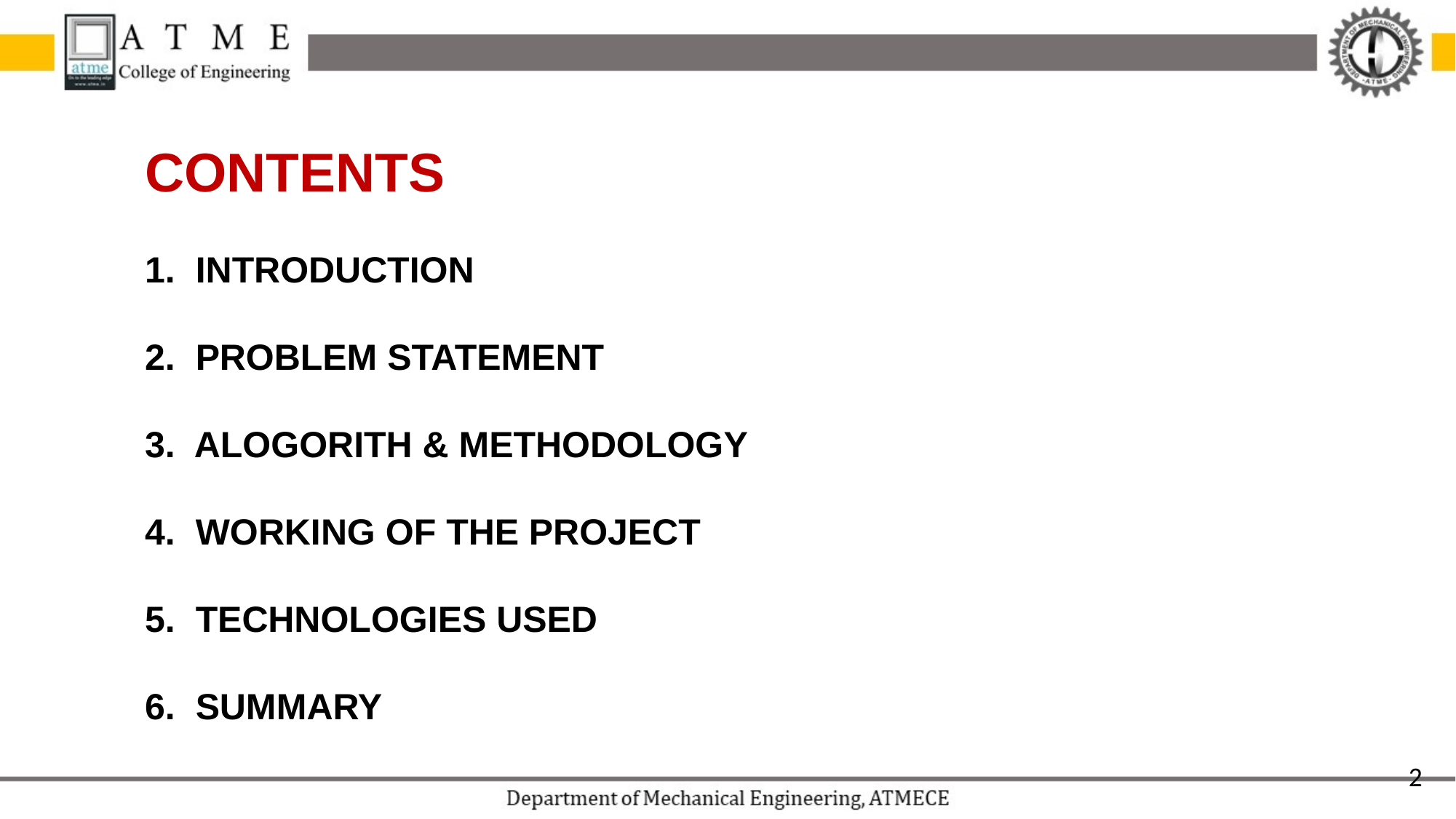

# CONTENTS 1.  INTRODUCTION 2.  PROBLEM STATEMENT 3.  ALOGORITH & METHODOLOGY 4.  WORKING OF THE PROJECT 5.  TECHNOLOGIES USED 6.  SUMMARY
2